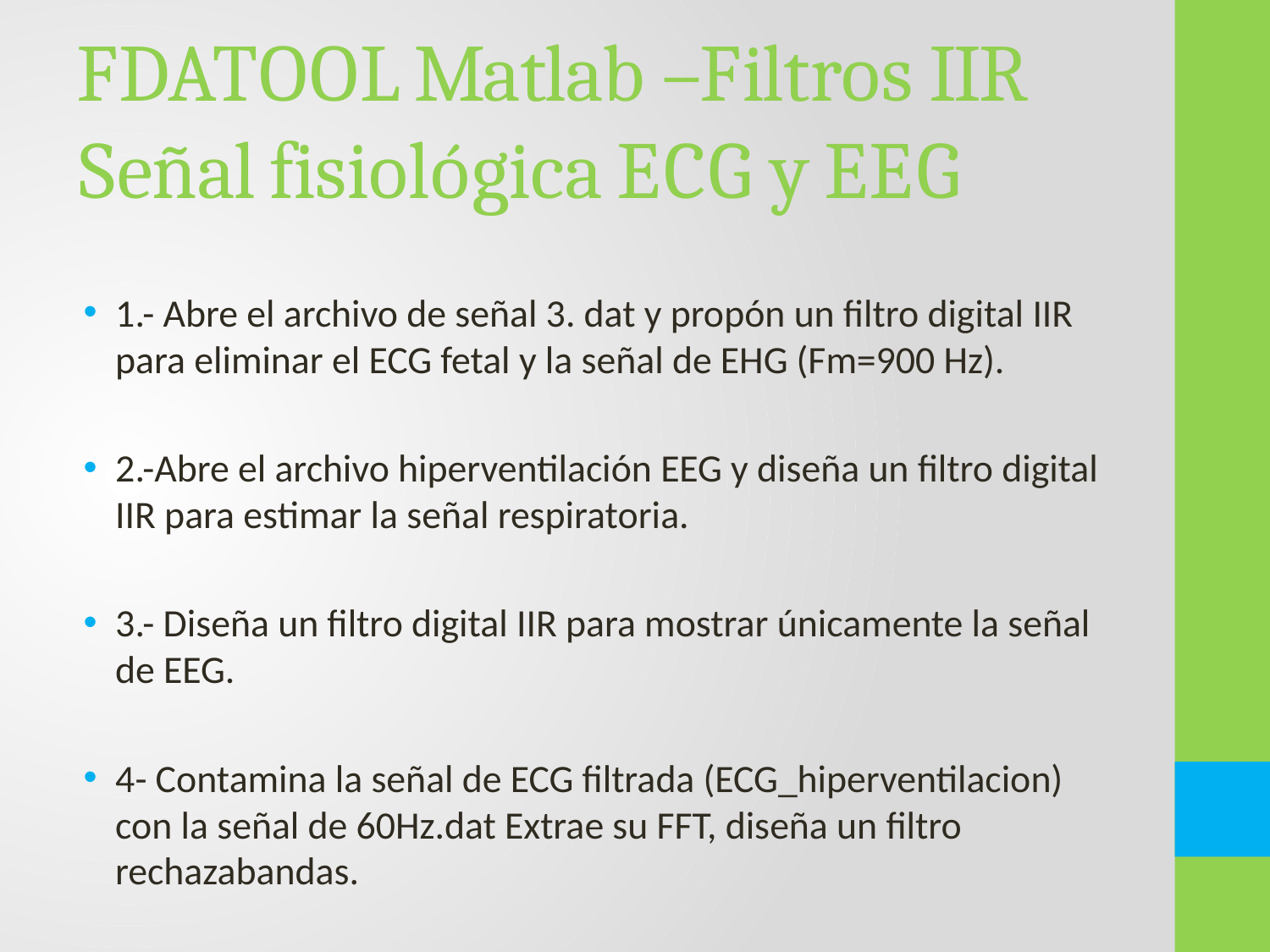

# FDATOOL Matlab –Filtros IIR Señal fisiológica ECG y EEG
1.- Abre el archivo de señal 3. dat y propón un filtro digital IIR para eliminar el ECG fetal y la señal de EHG (Fm=900 Hz).

2.-Abre el archivo hiperventilación EEG y diseña un filtro digital IIR para estimar la señal respiratoria.

3.- Diseña un filtro digital IIR para mostrar únicamente la señal de EEG.

4- Contamina la señal de ECG filtrada (ECG_hiperventilacion) con la señal de 60Hz.dat Extrae su FFT, diseña un filtro rechazabandas.